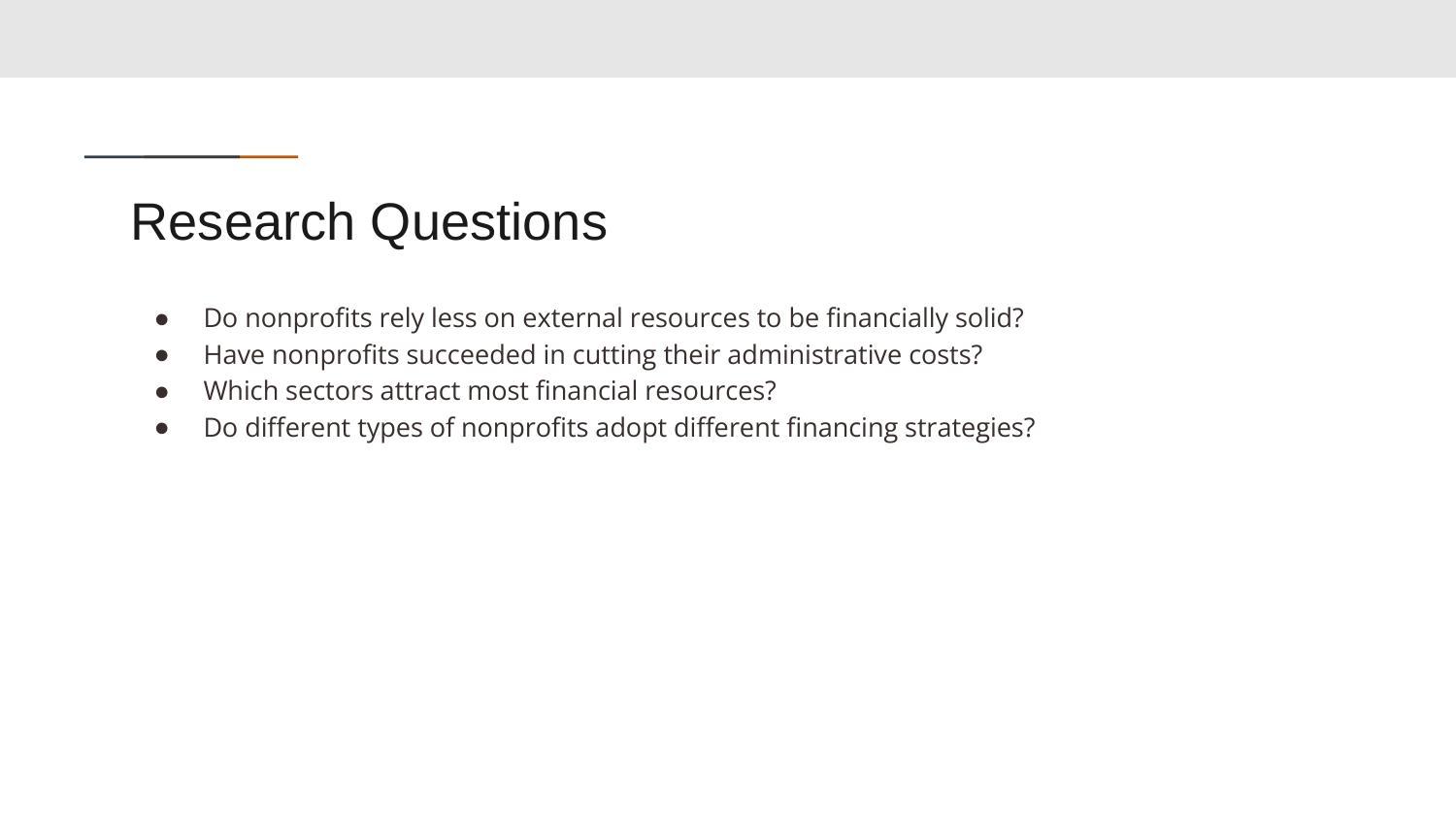

# Research Questions
Do nonprofits rely less on external resources to be financially solid?
Have nonprofits succeeded in cutting their administrative costs?
Which sectors attract most financial resources?
Do different types of nonprofits adopt different financing strategies?